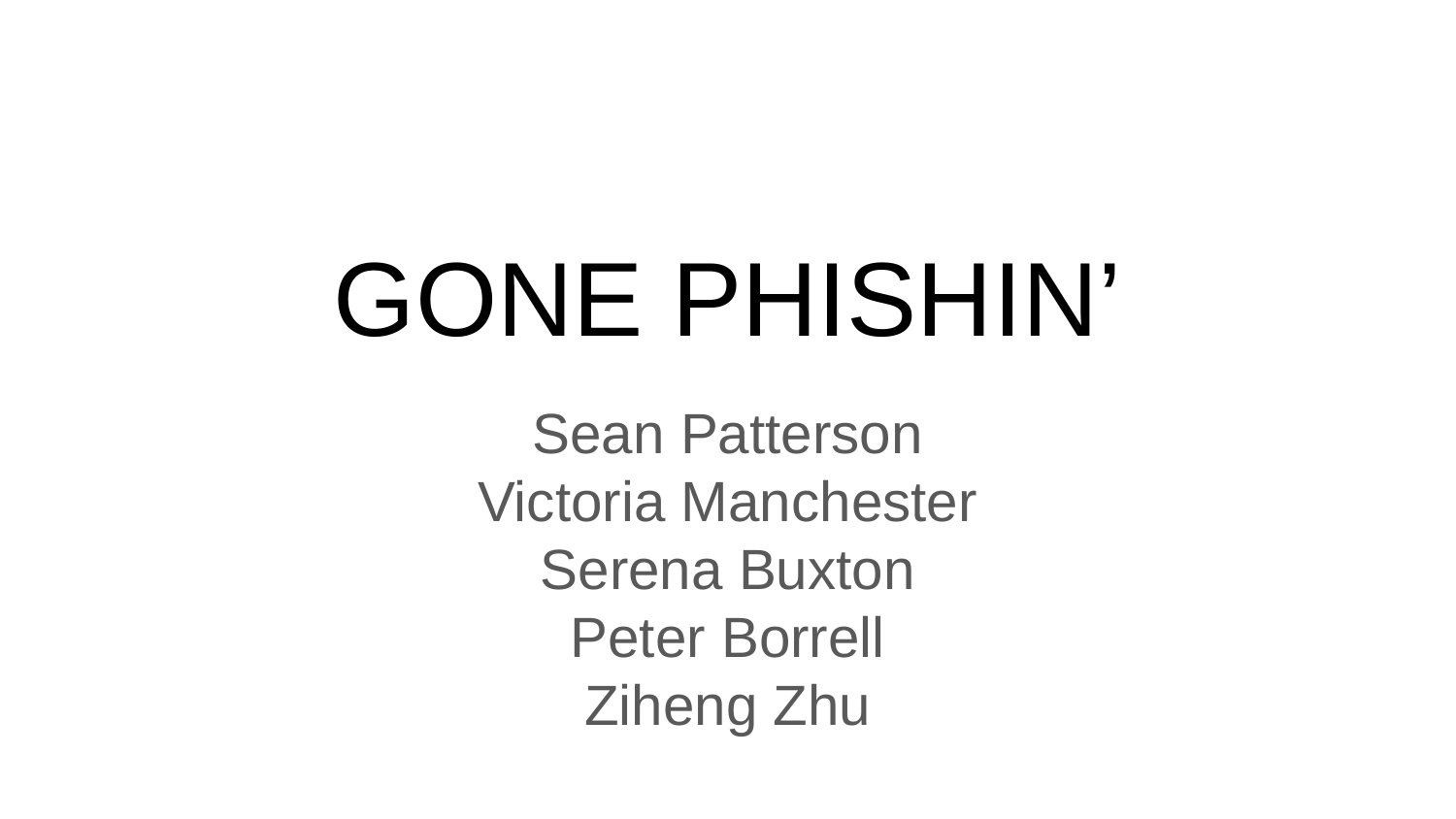

# GONE PHISHIN’
Sean Patterson
Victoria Manchester
Serena Buxton
Peter Borrell
Ziheng Zhu